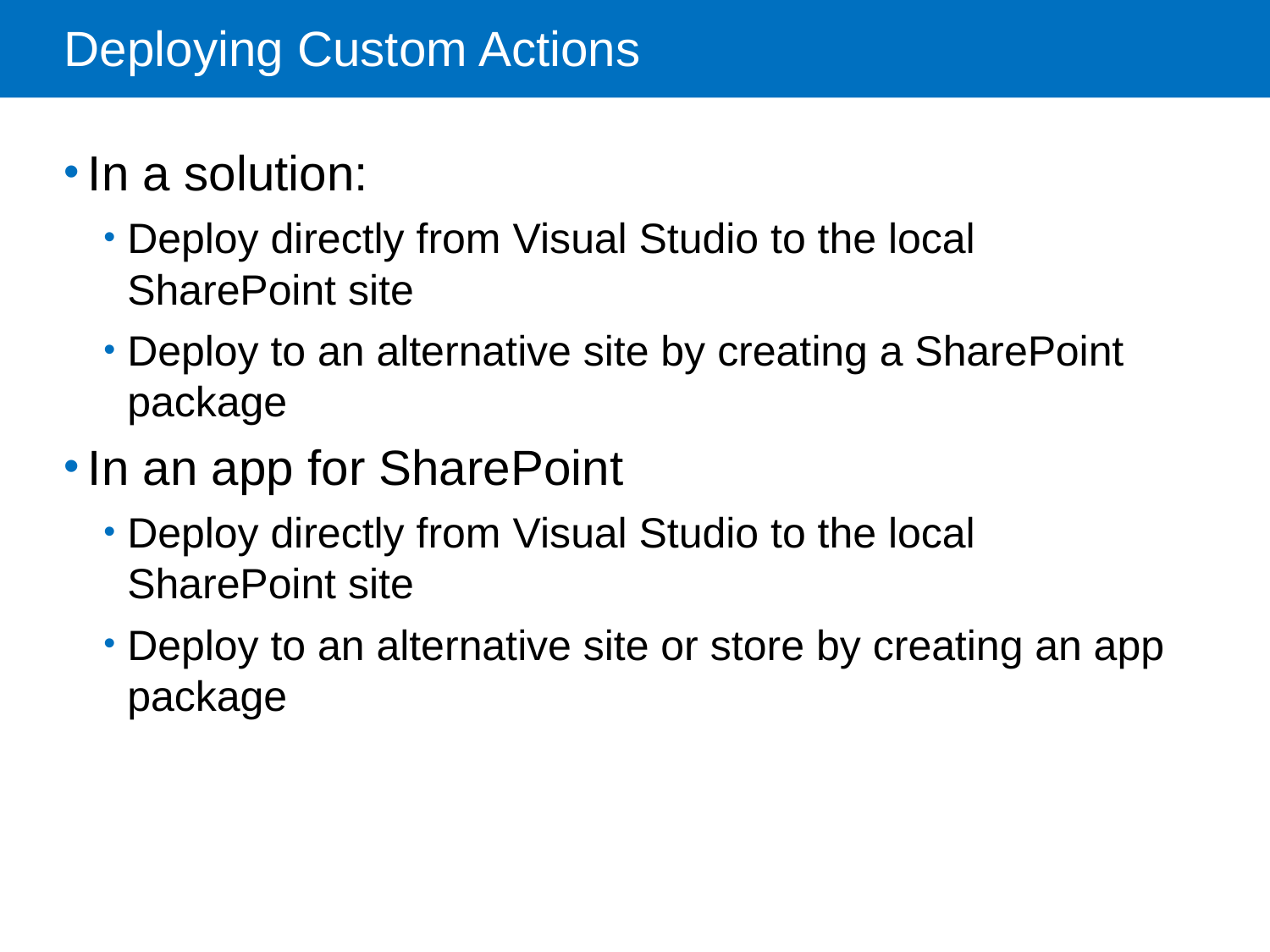

# Deploying Custom Actions
In a solution:
Deploy directly from Visual Studio to the local SharePoint site
Deploy to an alternative site by creating a SharePoint package
In an app for SharePoint
Deploy directly from Visual Studio to the local SharePoint site
Deploy to an alternative site or store by creating an app package